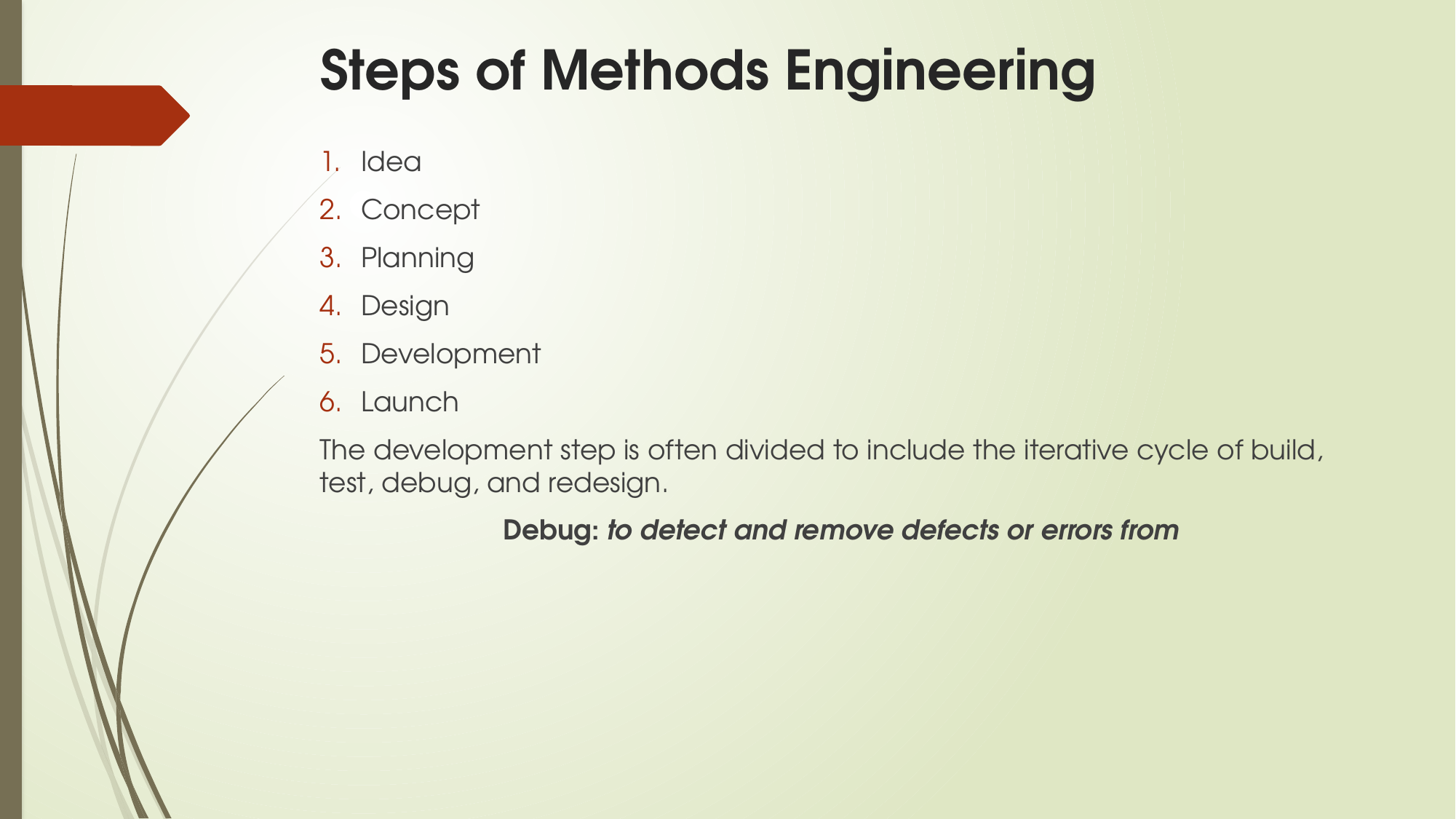

# Steps of Methods Engineering
Idea
Concept
Planning
Design
Development
Launch
The development step is often divided to include the iterative cycle of build, test, debug, and redesign.
Debug: to detect and remove defects or errors from